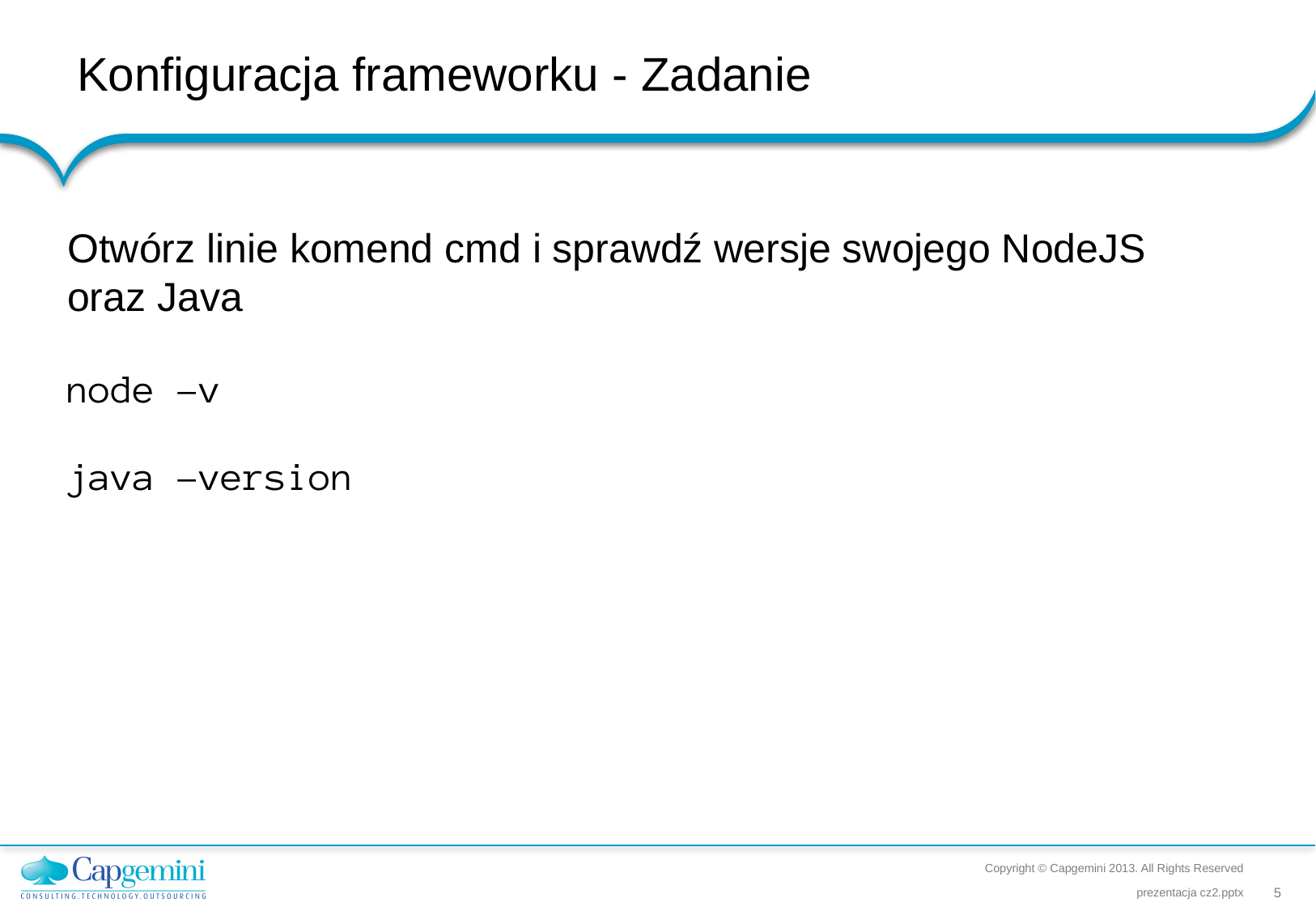

Konfiguracja frameworku - Zadanie
Otwórz linie komend cmd i sprawdź wersje swojego NodeJS oraz Java

node –v

java –version

Copyright © Capgemini 2013. All Rights Reserved
prezentacja cz2.pptx
5